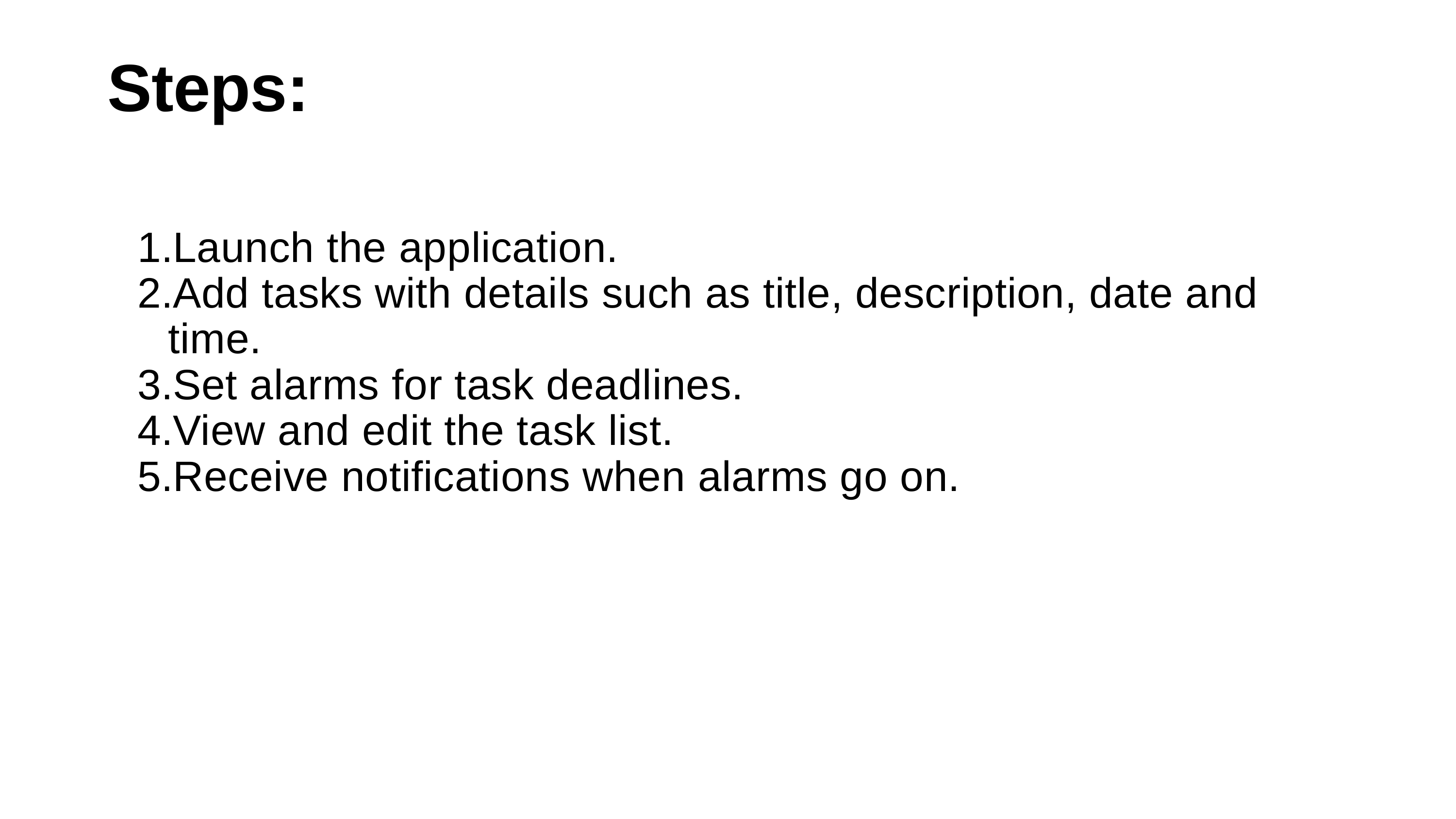

Steps:
Launch the application.
Add tasks with details such as title, description, date and time.
Set alarms for task deadlines.
View and edit the task list.
Receive notifications when alarms go on.